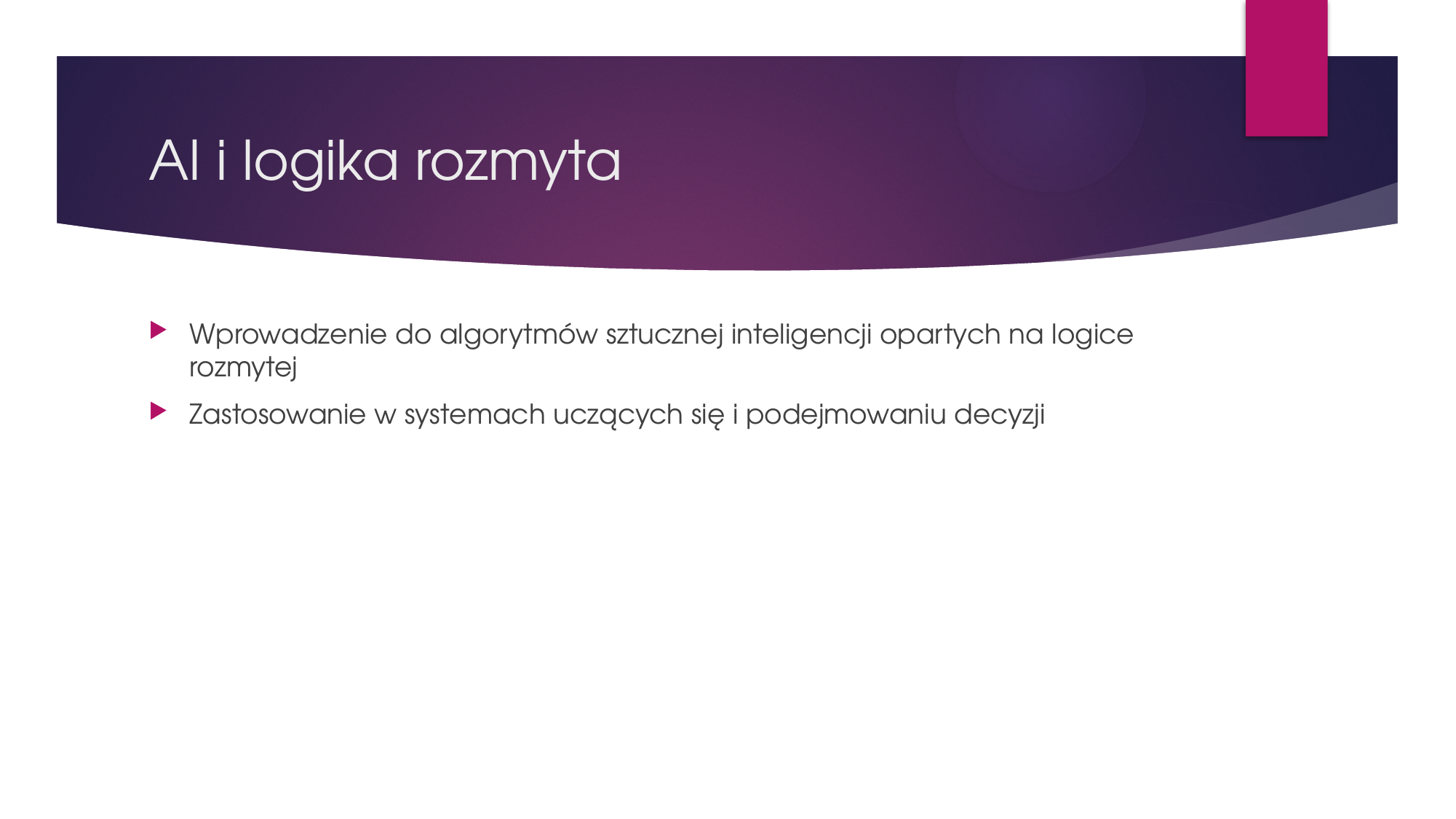

# AI i logika rozmyta
Wprowadzenie do algorytmów sztucznej inteligencji opartych na logice rozmytej
Zastosowanie w systemach uczących się i podejmowaniu decyzji